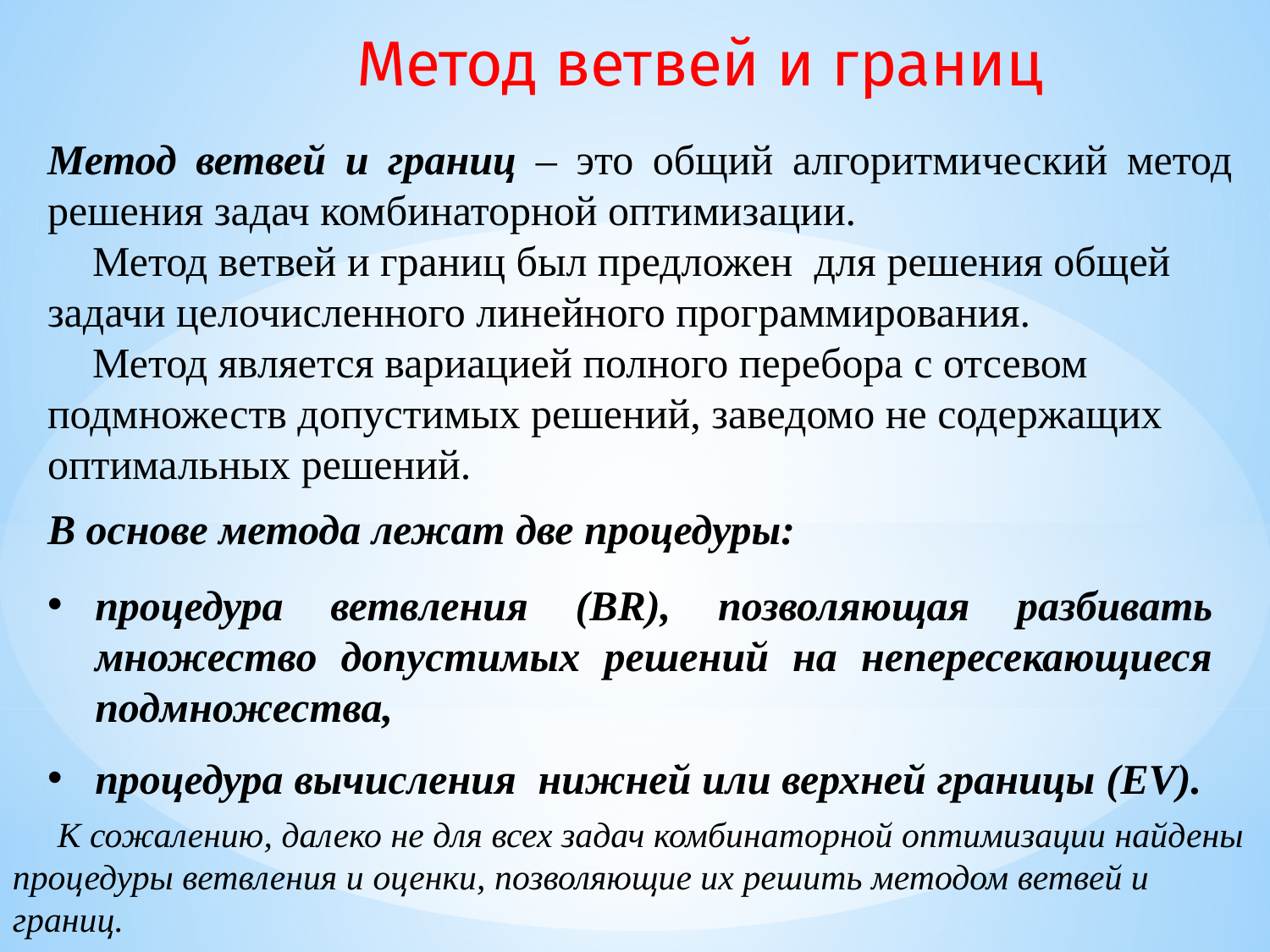

Метод ветвей и границ
Метод ветвей и границ – это общий алгоритмический метод решения задач комбинаторной оптимизации.
Метод ветвей и границ был предложен  для решения общей задачи целочисленного линейного программирования.
Метод является вариацией полного перебора с отсевом подмножеств допустимых решений, заведомо не содержащих оптимальных решений.

В основе метода лежат две процедуры:

процедура ветвления (BR), позволяющая разбивать множество допустимых решений на непересекающиеся подмножества,

процедура вычисления  нижней или верхней границы (EV).
К сожалению, далеко не для всех задач комбинаторной оптимизации найдены процедуры ветвления и оценки, позволяющие их решить методом ветвей и границ.